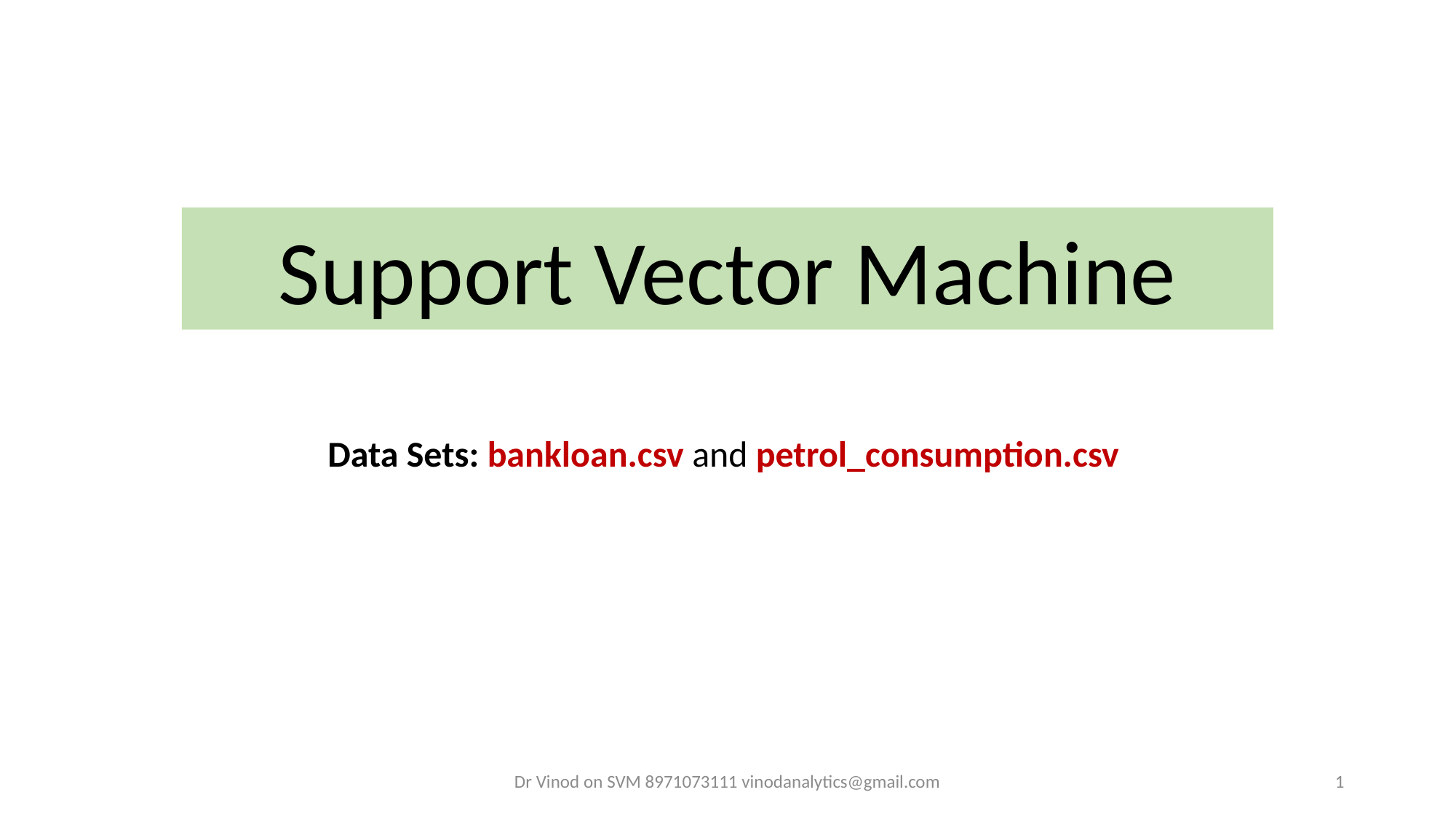

# Support Vector Machine
Data Sets: bankloan.csv and petrol_consumption.csv
Dr Vinod on SVM 8971073111 vinodanalytics@gmail.com
1